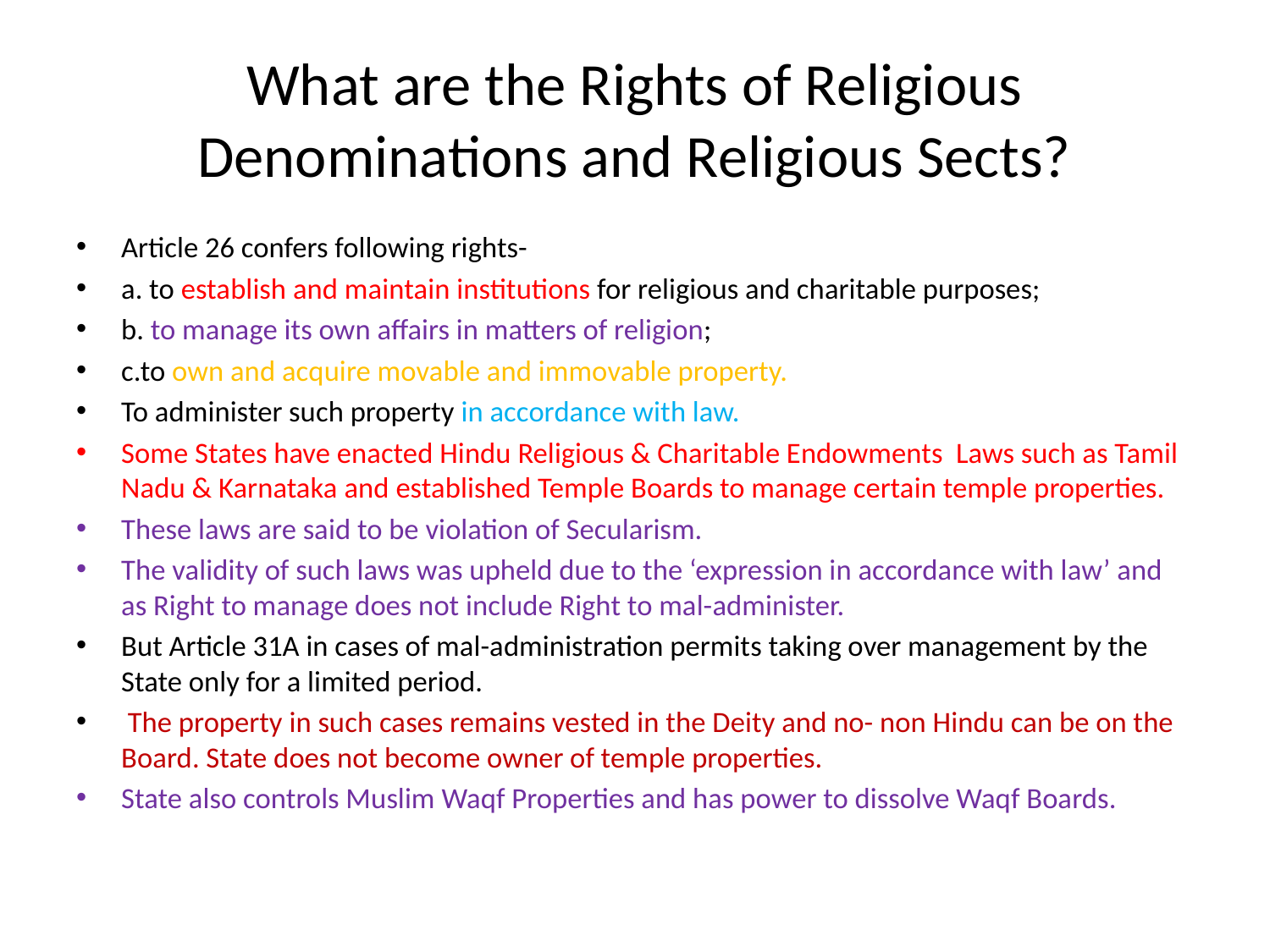

# What are the Rights of Religious Denominations and Religious Sects?
Article 26 confers following rights-
a. to establish and maintain institutions for religious and charitable purposes;
b. to manage its own affairs in matters of religion;
c.to own and acquire movable and immovable property.
To administer such property in accordance with law.
Some States have enacted Hindu Religious & Charitable Endowments  Laws such as Tamil Nadu & Karnataka and established Temple Boards to manage certain temple properties.
These laws are said to be violation of Secularism.
The validity of such laws was upheld due to the ‘expression in accordance with law’ and as Right to manage does not include Right to mal-administer.
But Article 31A in cases of mal-administration permits taking over management by the State only for a limited period.
 The property in such cases remains vested in the Deity and no- non Hindu can be on the Board. State does not become owner of temple properties.
State also controls Muslim Waqf Properties and has power to dissolve Waqf Boards.